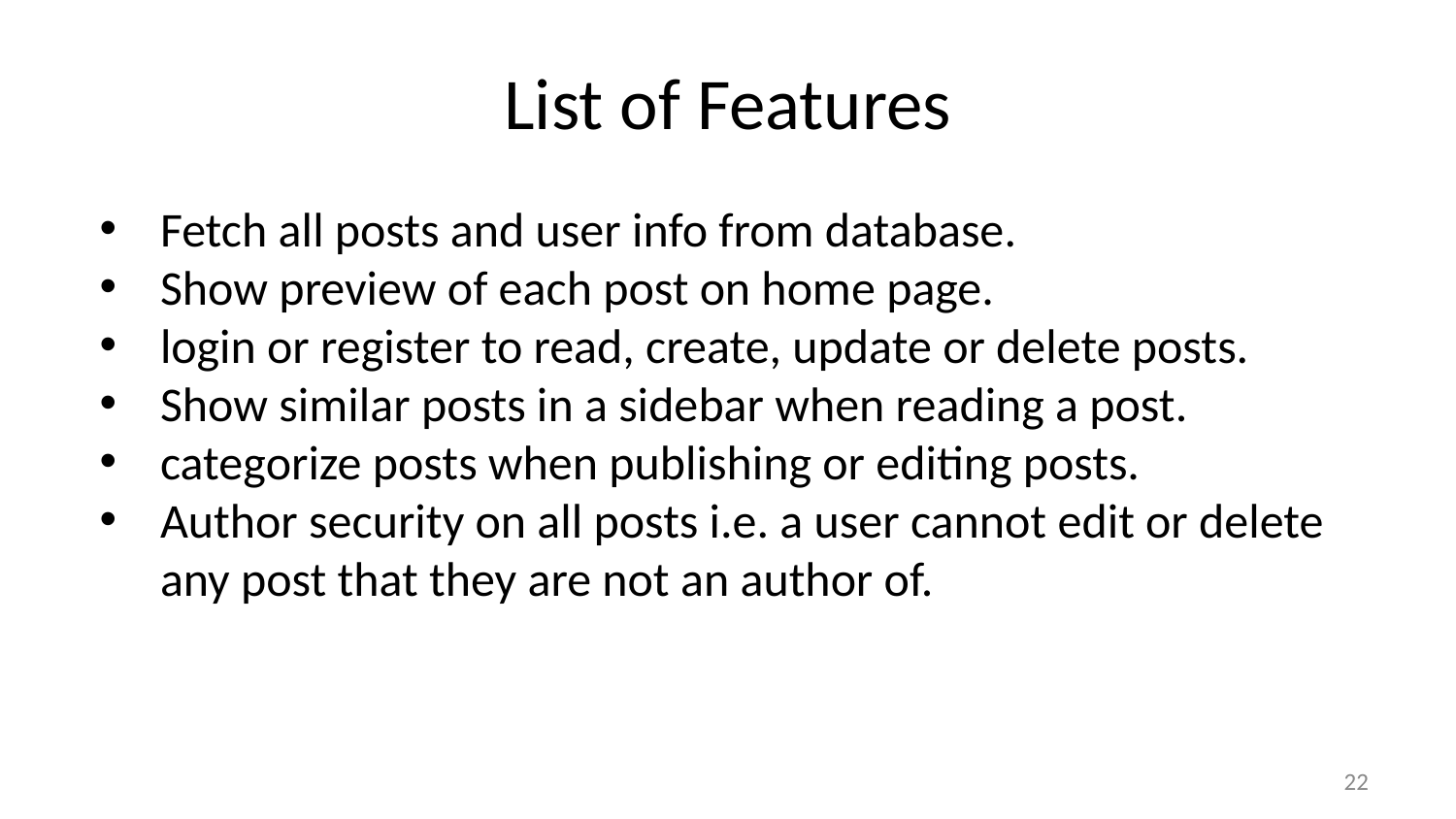

# List of Features
Fetch all posts and user info from database.
Show preview of each post on home page.
login or register to read, create, update or delete posts.
Show similar posts in a sidebar when reading a post.
categorize posts when publishing or editing posts.
Author security on all posts i.e. a user cannot edit or delete any post that they are not an author of.
22